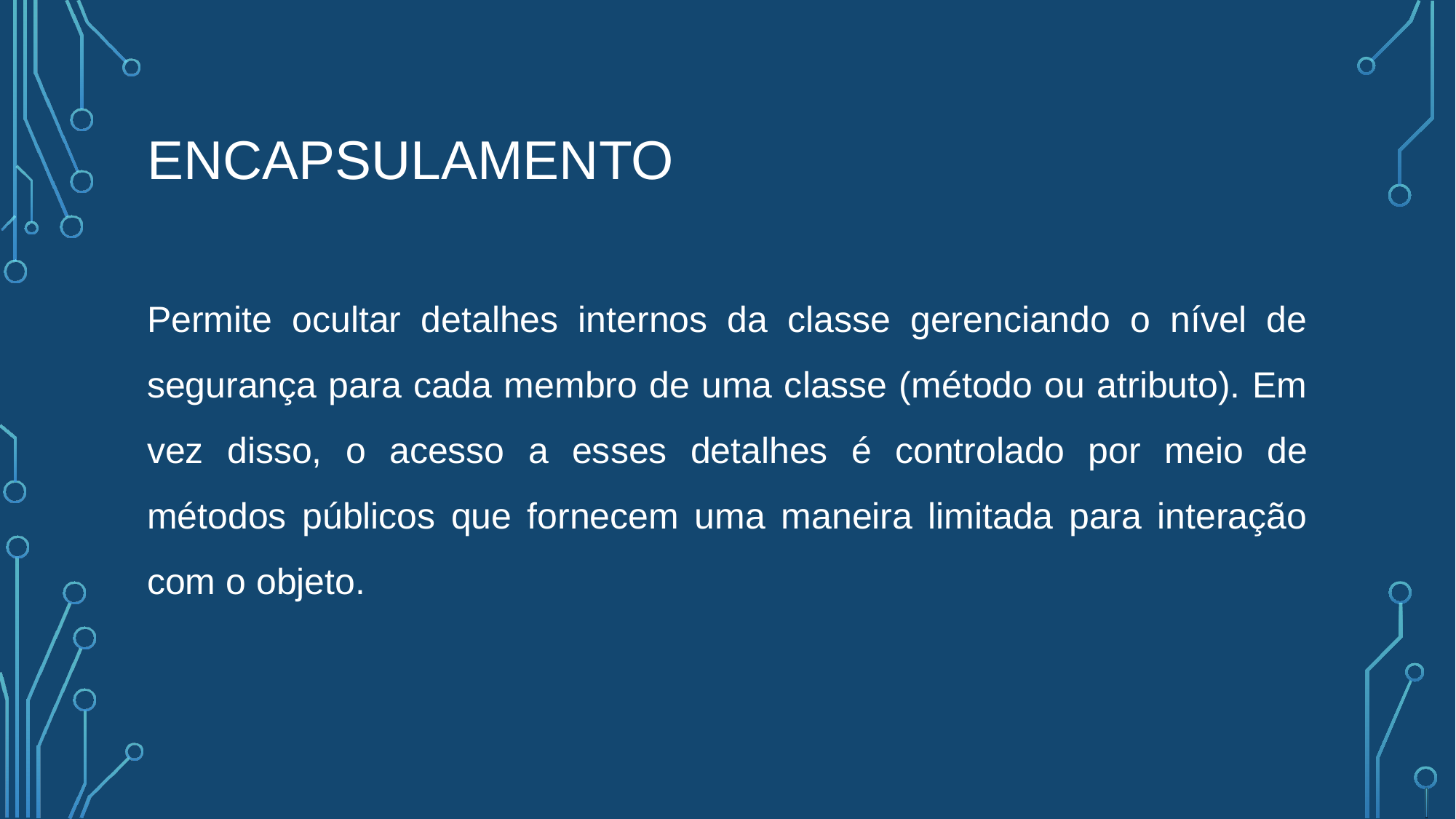

# Encapsulamento
Permite ocultar detalhes internos da classe gerenciando o nível de segurança para cada membro de uma classe (método ou atributo). Em vez disso, o acesso a esses detalhes é controlado por meio de métodos públicos que fornecem uma maneira limitada para interação com o objeto.